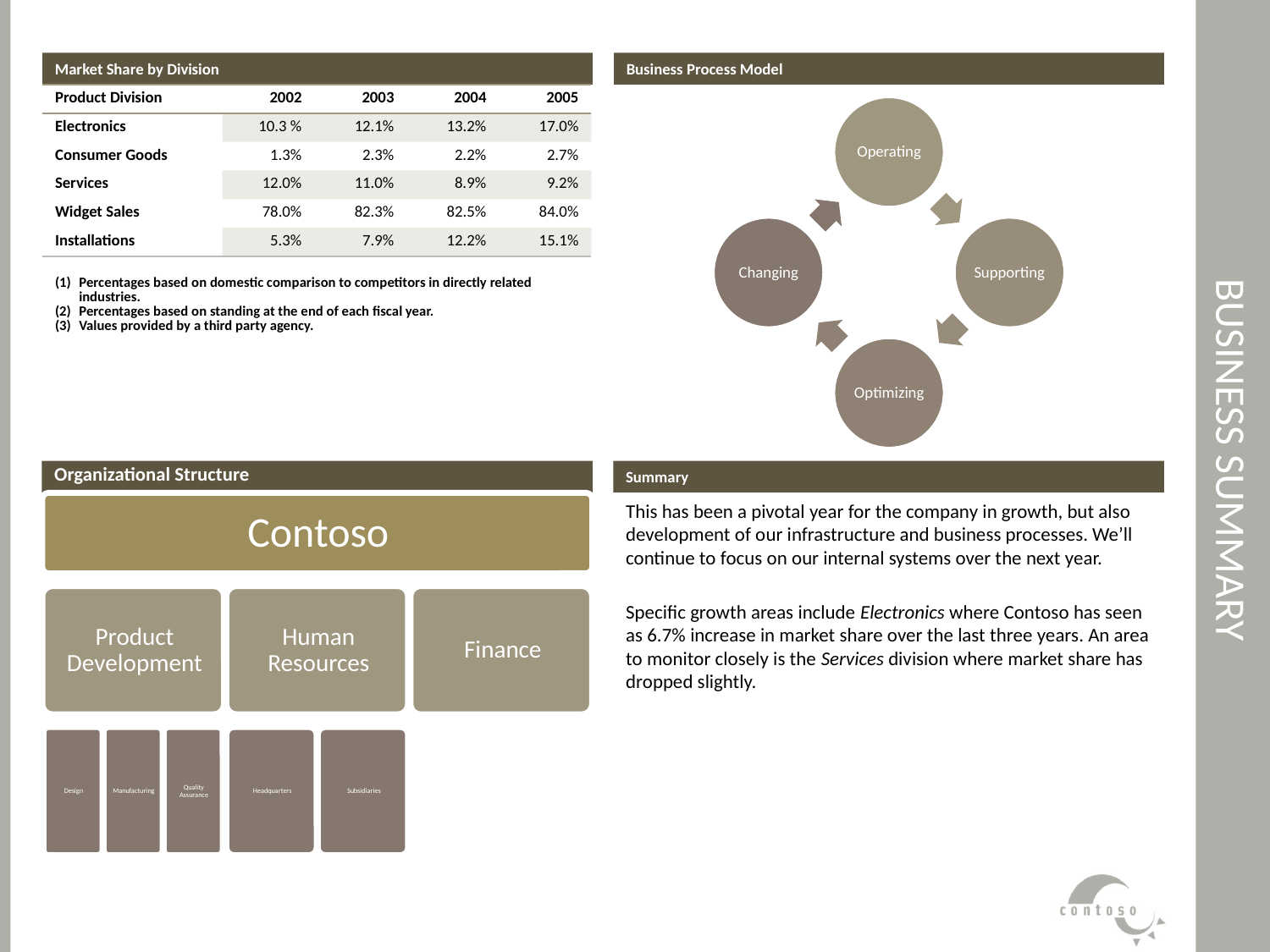

Market Share by Division
Business Process Model
# Business Summary
| Product Division | 2002 | 2003 | 2004 | 2005 |
| --- | --- | --- | --- | --- |
| Electronics | 10.3 % | 12.1% | 13.2% | 17.0% |
| Consumer Goods | 1.3% | 2.3% | 2.2% | 2.7% |
| Services | 12.0% | 11.0% | 8.9% | 9.2% |
| Widget Sales | 78.0% | 82.3% | 82.5% | 84.0% |
| Installations | 5.3% | 7.9% | 12.2% | 15.1% |
| Percentages based on domestic comparison to competitors in directly related industries. Percentages based on standing at the end of each fiscal year. Values provided by a third party agency. |  |  |  |  |
Operating

Supporting

Optimizing

Changing

Organizational Structure
Summary
Contoso
Product Development
Design
Manufacturing
Quality Assurance
Human Resources
Headquarters
Subsidiaries
Finance
This has been a pivotal year for the company in growth, but also development of our infrastructure and business processes. We’ll continue to focus on our internal systems over the next year.

Specific growth areas include Electronics where Contoso has seen as 6.7% increase in market share over the last three years. An area to monitor closely is the Services division where market share has dropped slightly.